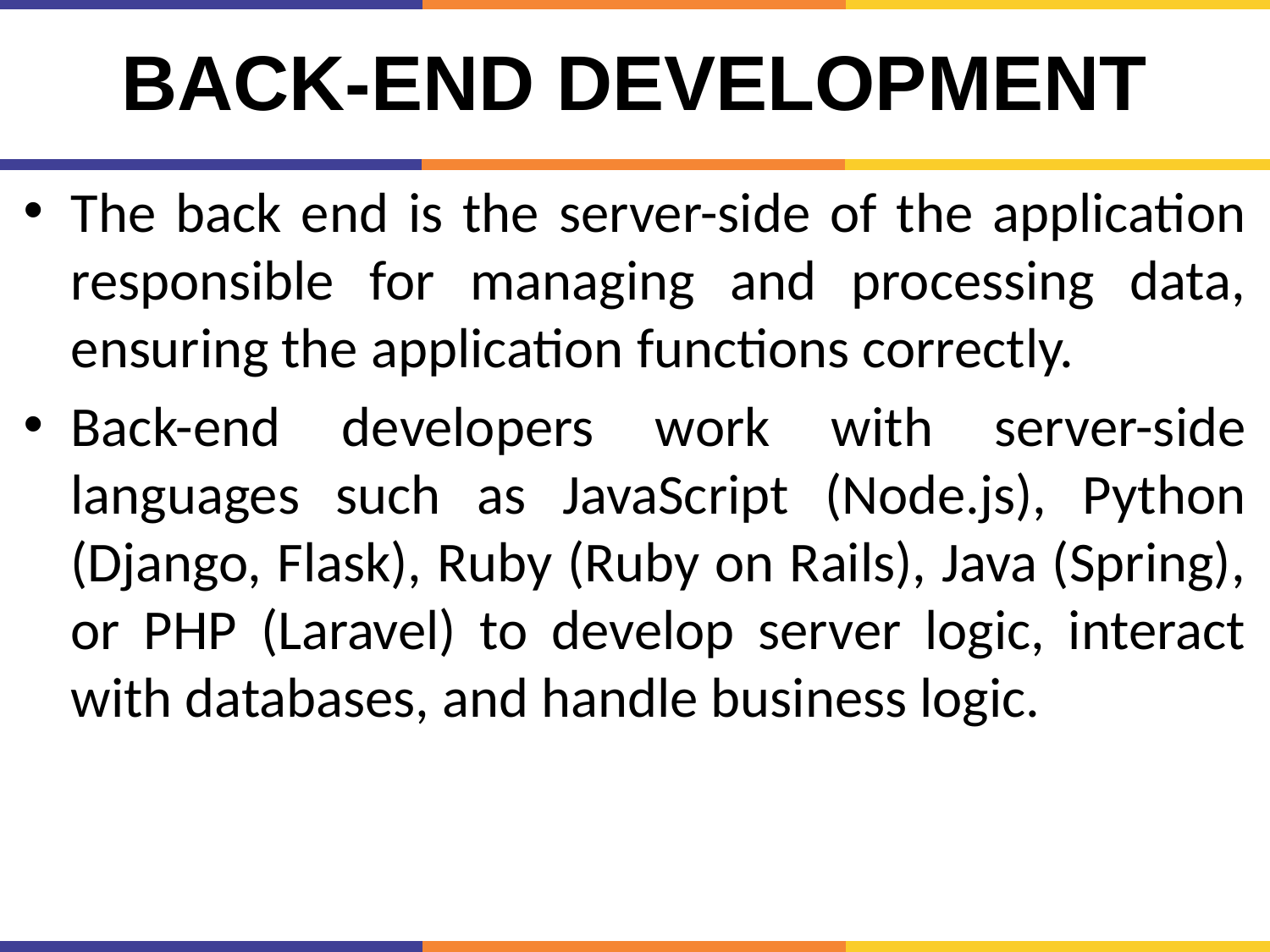

# Back-end development
The back end is the server-side of the application responsible for managing and processing data, ensuring the application functions correctly.
Back-end developers work with server-side languages such as JavaScript (Node.js), Python (Django, Flask), Ruby (Ruby on Rails), Java (Spring), or PHP (Laravel) to develop server logic, interact with databases, and handle business logic.